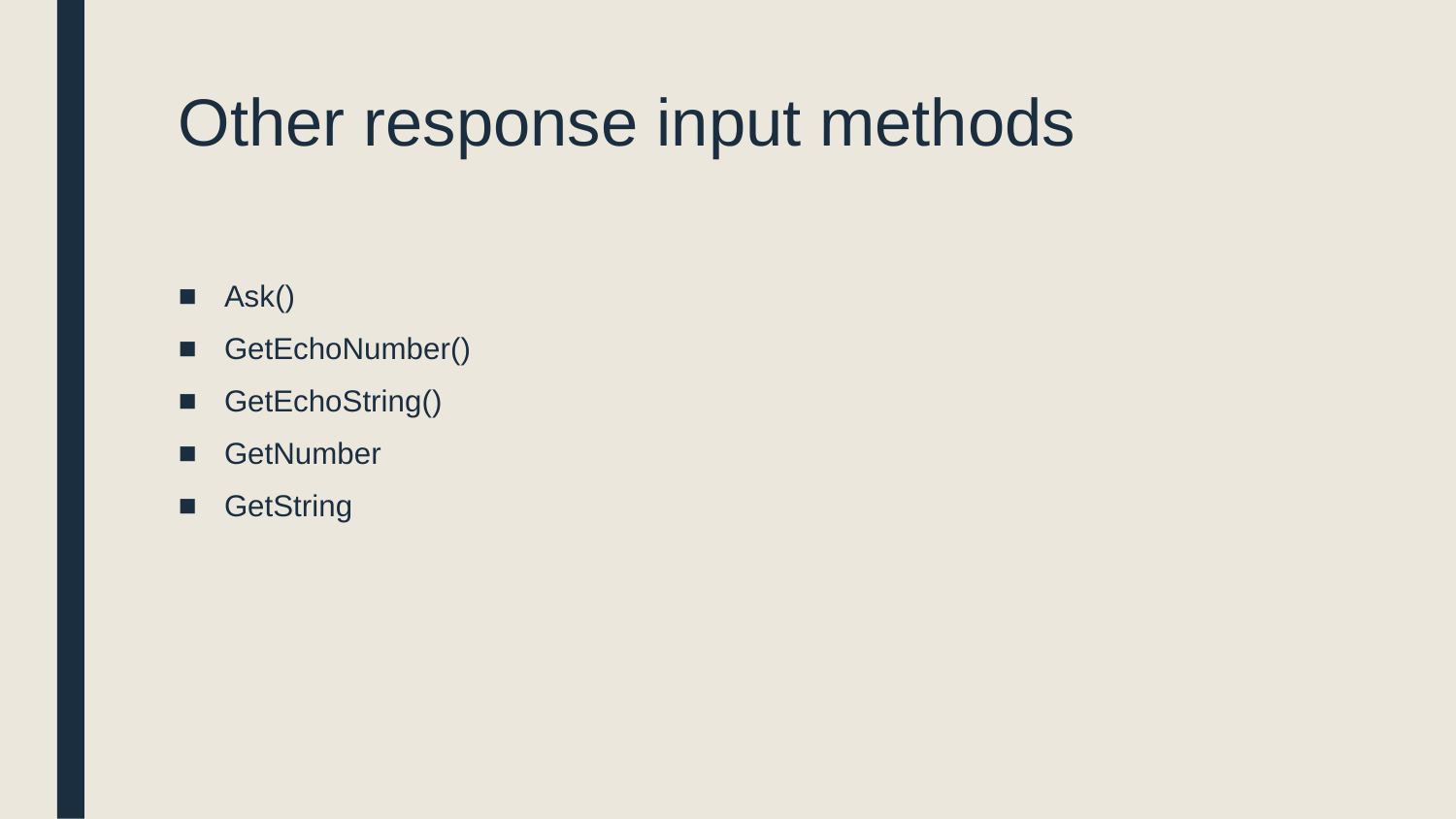

# Other response input methods
Ask()
GetEchoNumber()
GetEchoString()
GetNumber
GetString